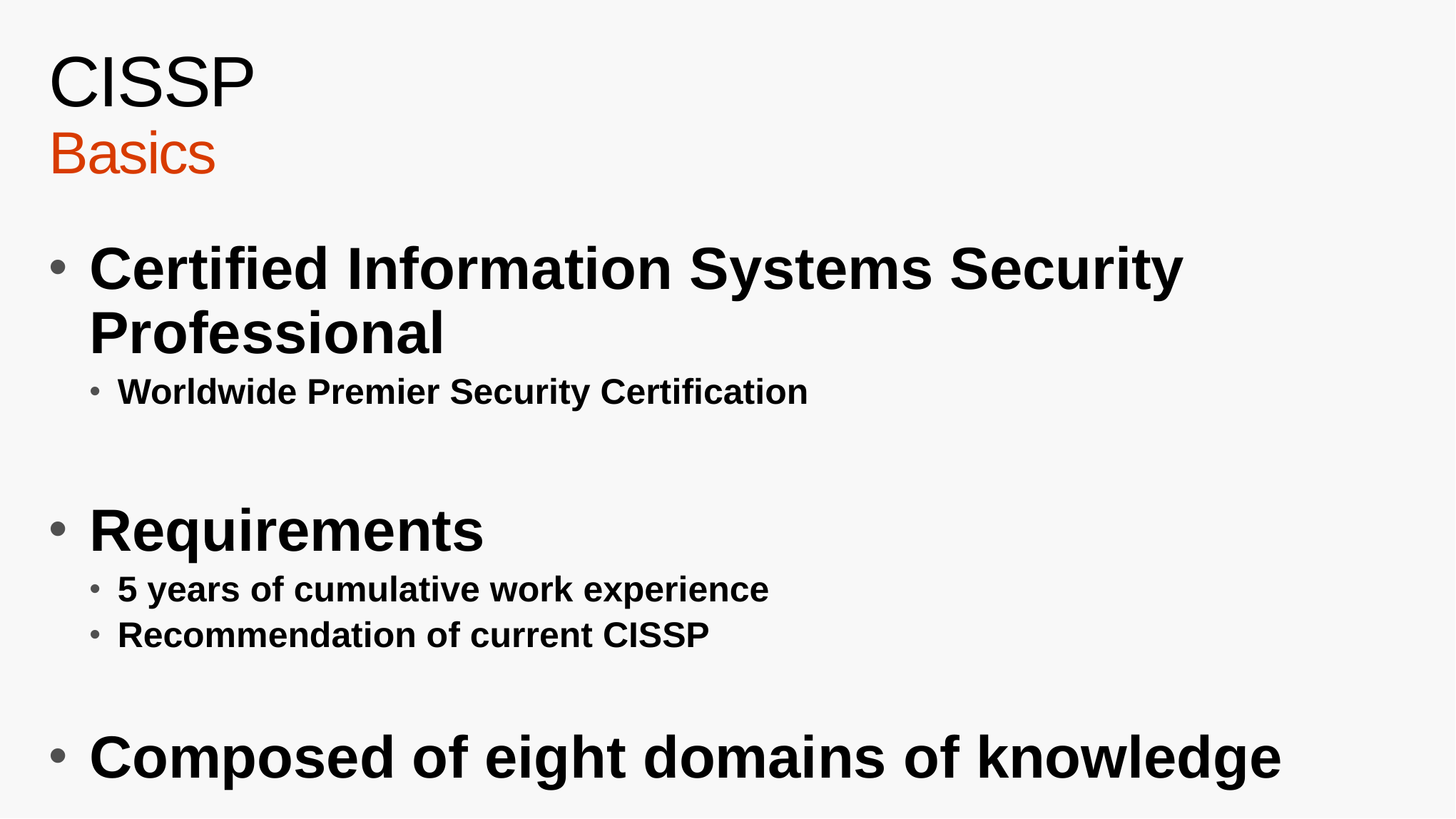

# CISSP Basics
Certified Information Systems Security Professional
Worldwide Premier Security Certification

Requirements
5 years of cumulative work experience
Recommendation of current CISSP

Composed of eight domains of knowledge